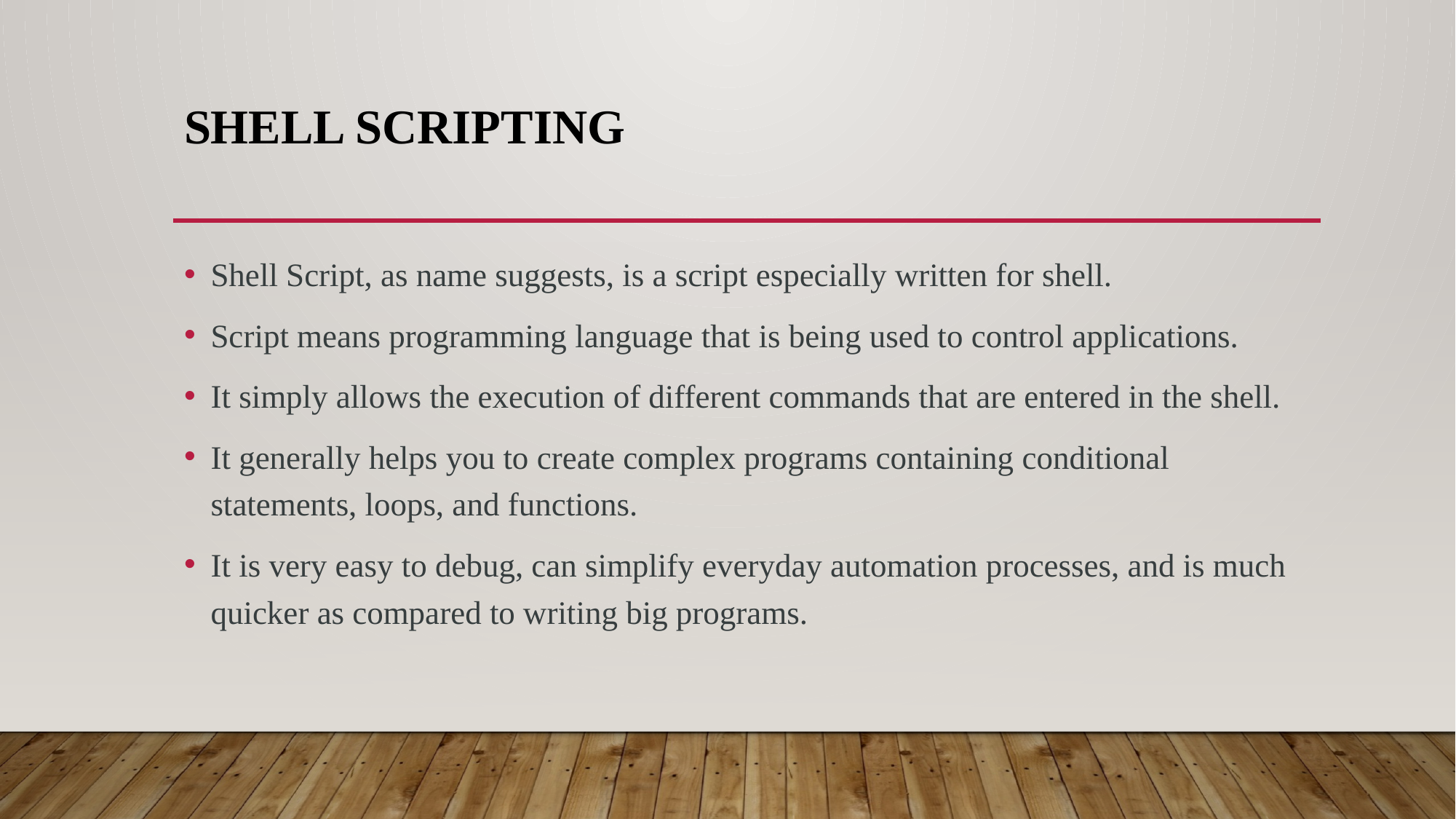

# SHELL SCRIPTING
Shell Script, as name suggests, is a script especially written for shell.
Script means programming language that is being used to control applications.
It simply allows the execution of different commands that are entered in the shell.
It generally helps you to create complex programs containing conditional statements, loops, and functions.
It is very easy to debug, can simplify everyday automation processes, and is much quicker as compared to writing big programs.